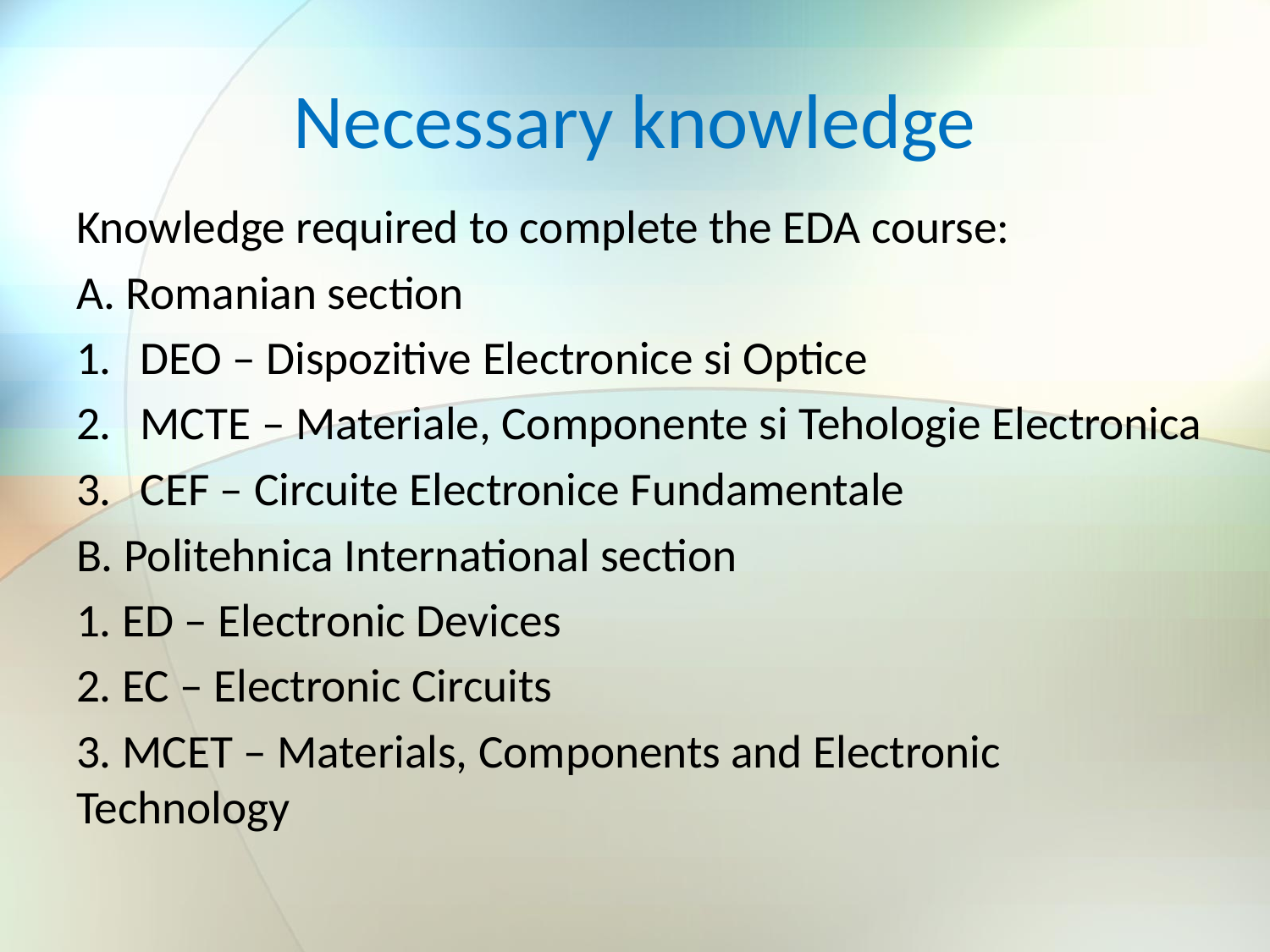

# Necessary knowledge
Knowledge required to complete the EDA course:
A. Romanian section
DEO – Dispozitive Electronice si Optice
MCTE – Materiale, Componente si Tehologie Electronica
CEF – Circuite Electronice Fundamentale
B. Politehnica International section
1. ED – Electronic Devices
2. EC – Electronic Circuits
3. MCET – Materials, Components and Electronic Technology